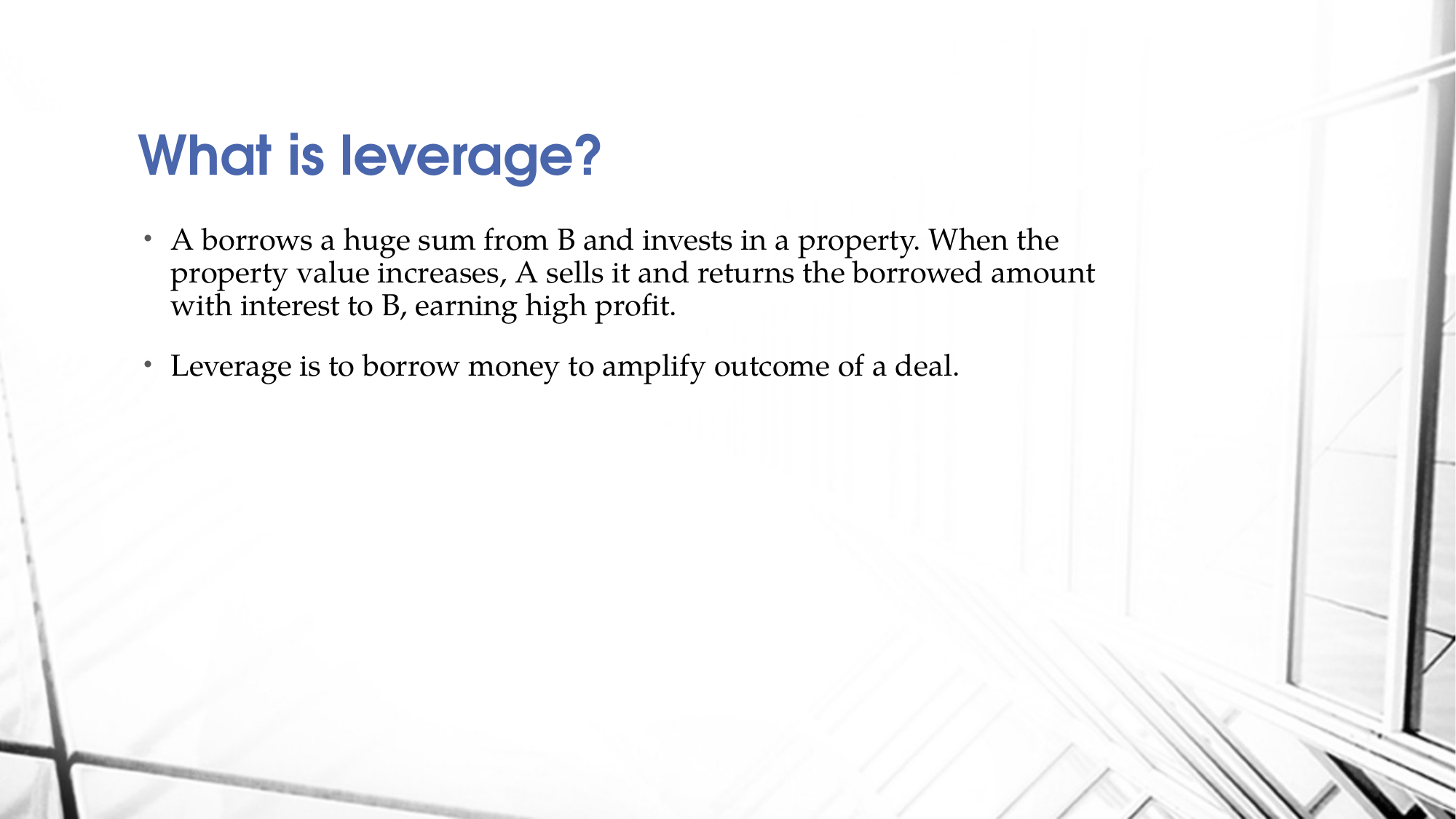

# What is leverage?
A borrows a huge sum from B and invests in a property. When the property value increases, A sells it and returns the borrowed amount with interest to B, earning high profit.
Leverage is to borrow money to amplify outcome of a deal.